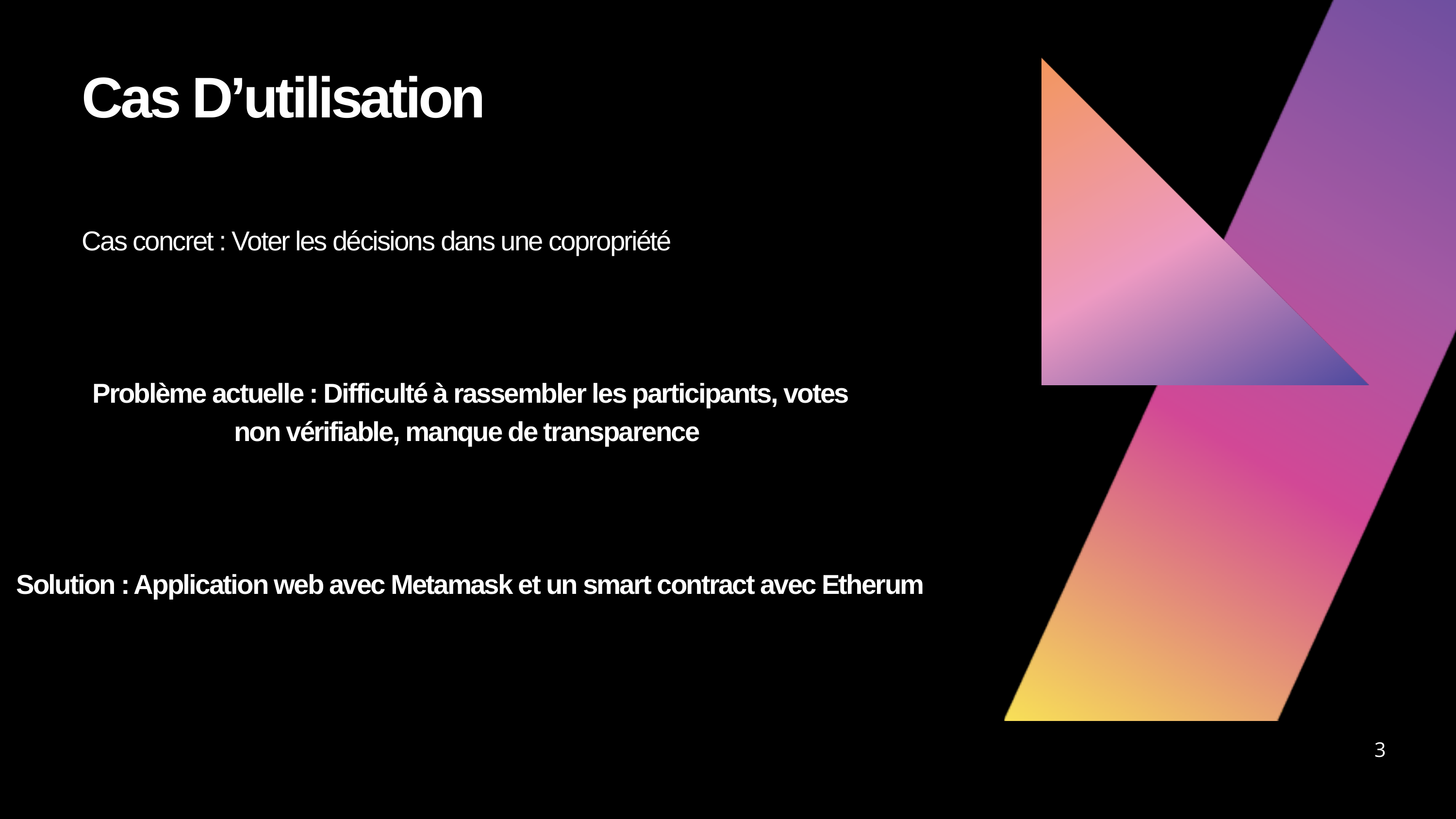

Cas D’utilisation

Cas concret : Voter les décisions dans une copropriété
Problème actuelle : Difficulté à rassembler les participants, votes non vérifiable, manque de transparence
Solution : Application web avec Metamask et un smart contract avec Etherum
3